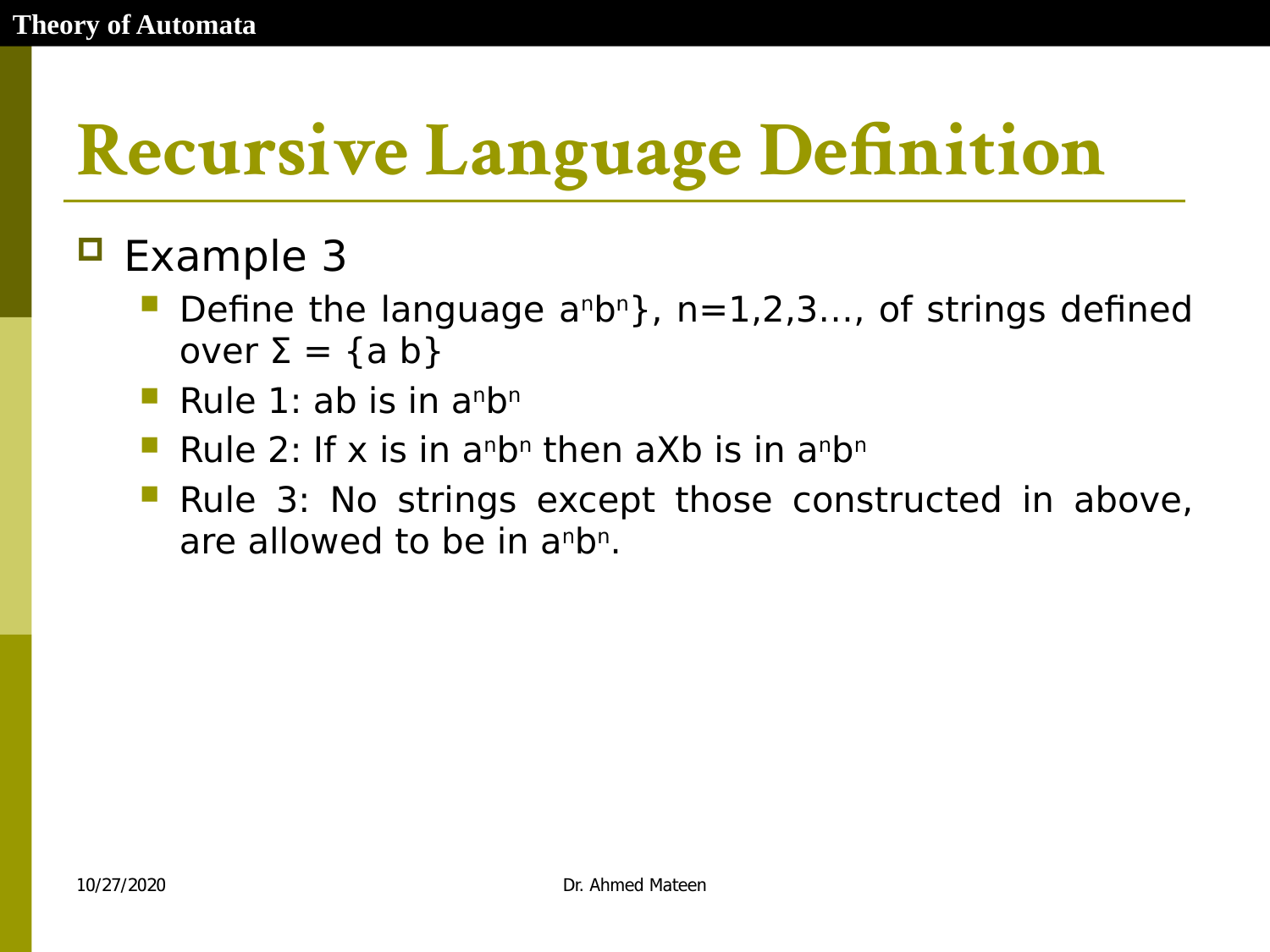

Theory of Automata
# Recursive Language Definition
Example 3
Define the language anbn}, n=1,2,3…, of strings defined over Σ = {a b}
Rule 1: ab is in anbn
Rule 2: If x is in anbn then aXb is in anbn
Rule 3: No strings except those constructed in above, are allowed to be in anbn.
10/27/2020
Dr. Ahmed Mateen